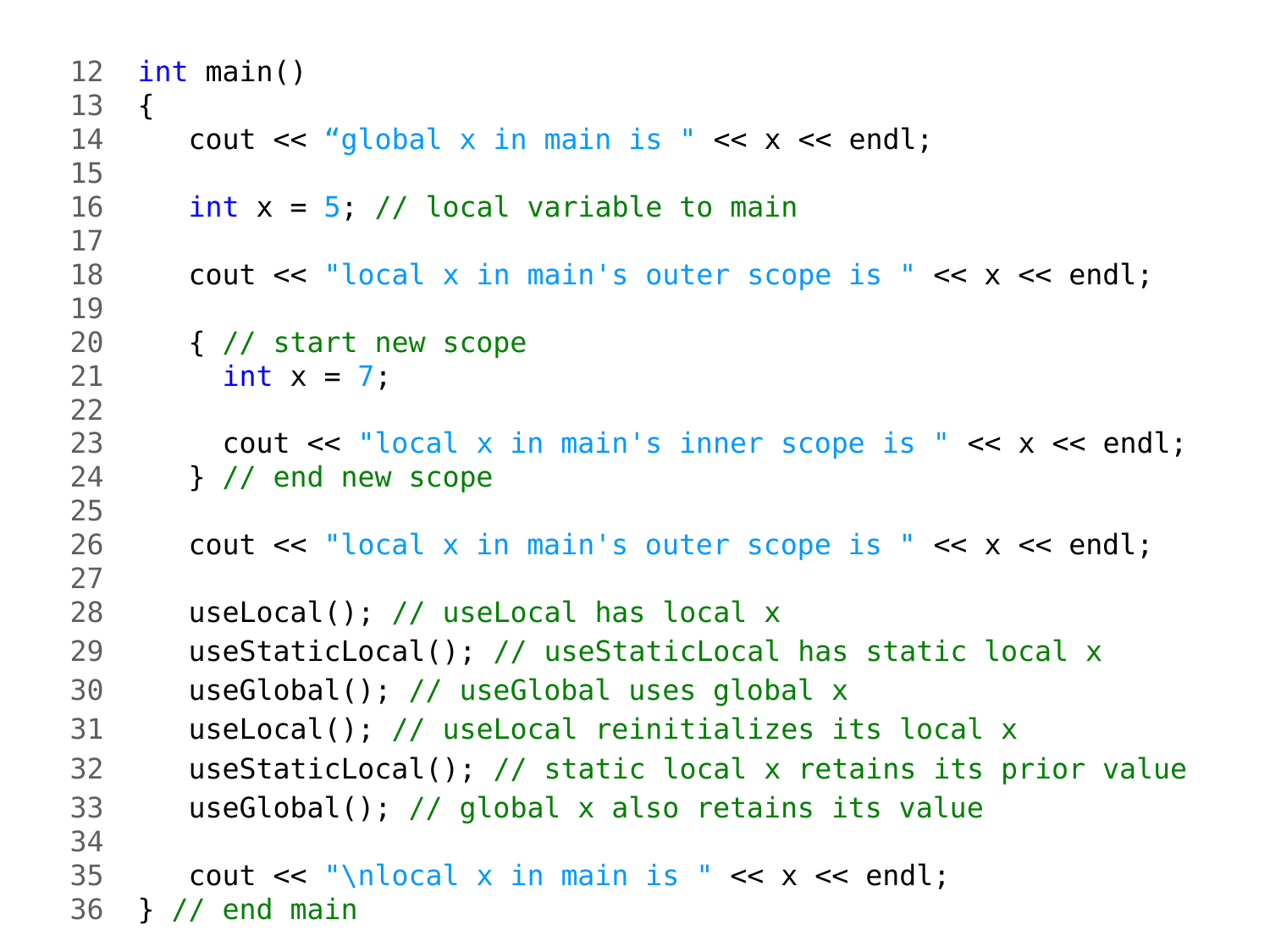

12  int main()
13  {
14     cout << “global x in main is " << x << endl;
15
16     int x = 5; // local variable to main
17
18     cout << "local x in main's outer scope is " << x << endl;
19
20     { // start new scope
21       int x = 7;
22
23       cout << "local x in main's inner scope is " << x << endl;
24     } // end new scope
25
26     cout << "local x in main's outer scope is " << x << endl;
27
28     useLocal(); // useLocal has local x
29     useStaticLocal(); // useStaticLocal has static local x
30     useGlobal(); // useGlobal uses global x
31     useLocal(); // useLocal reinitializes its local x
32     useStaticLocal(); // static local x retains its prior value
33     useGlobal(); // global x also retains its value
34
35     cout << "\nlocal x in main is " << x << endl;
36  } // end main